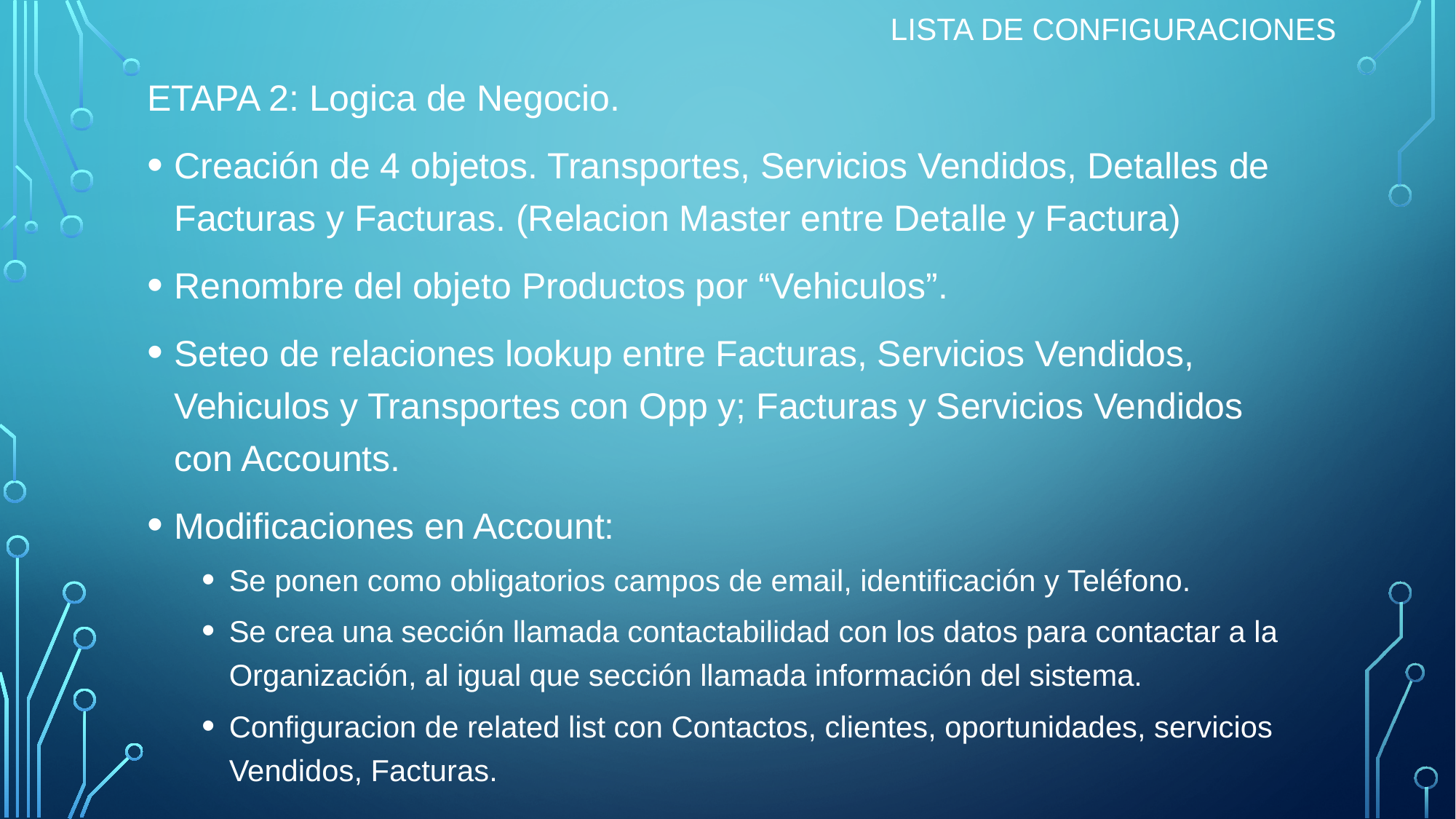

# Lista de configuraciones
ETAPA 2: Logica de Negocio.
Creación de 4 objetos. Transportes, Servicios Vendidos, Detalles de Facturas y Facturas. (Relacion Master entre Detalle y Factura)
Renombre del objeto Productos por “Vehiculos”.
Seteo de relaciones lookup entre Facturas, Servicios Vendidos, Vehiculos y Transportes con Opp y; Facturas y Servicios Vendidos con Accounts.
Modificaciones en Account:
Se ponen como obligatorios campos de email, identificación y Teléfono.
Se crea una sección llamada contactabilidad con los datos para contactar a la Organización, al igual que sección llamada información del sistema.
Configuracion de related list con Contactos, clientes, oportunidades, servicios Vendidos, Facturas.